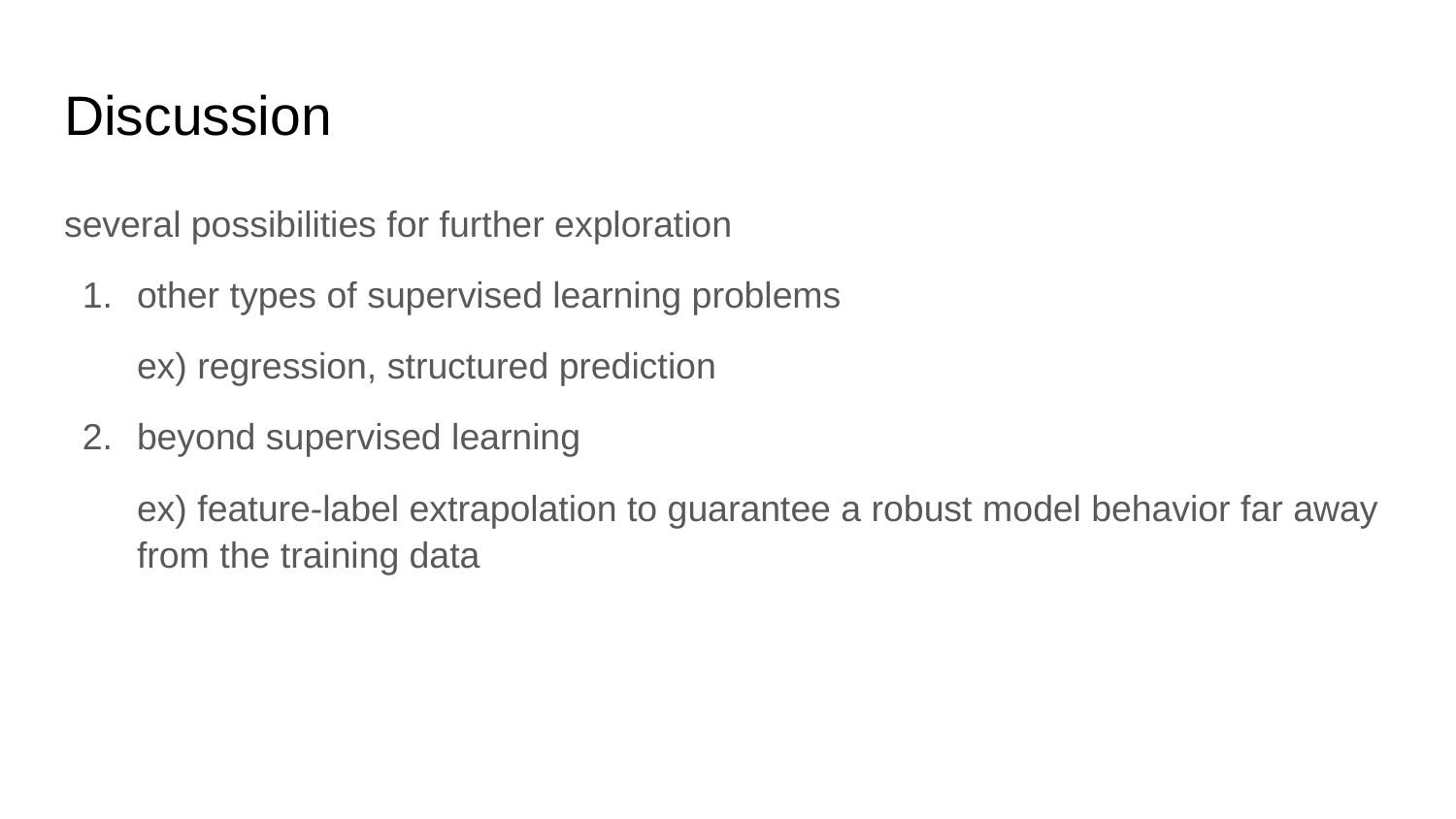

# Discussion
several possibilities for further exploration
other types of supervised learning problems
ex) regression, structured prediction
beyond supervised learning
ex) feature-label extrapolation to guarantee a robust model behavior far away from the training data